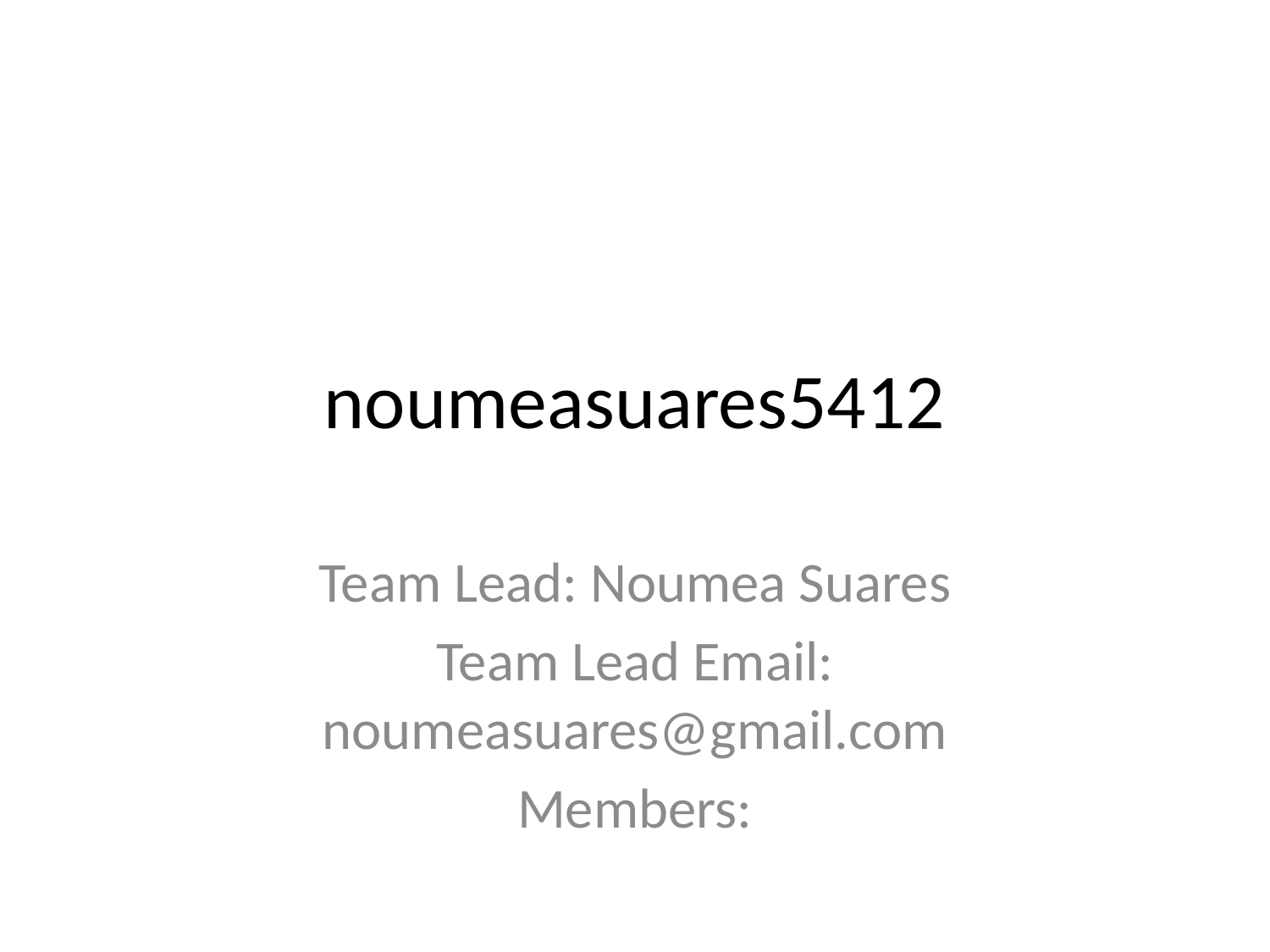

# noumeasuares5412
Team Lead: Noumea Suares
Team Lead Email: noumeasuares@gmail.com
Members: